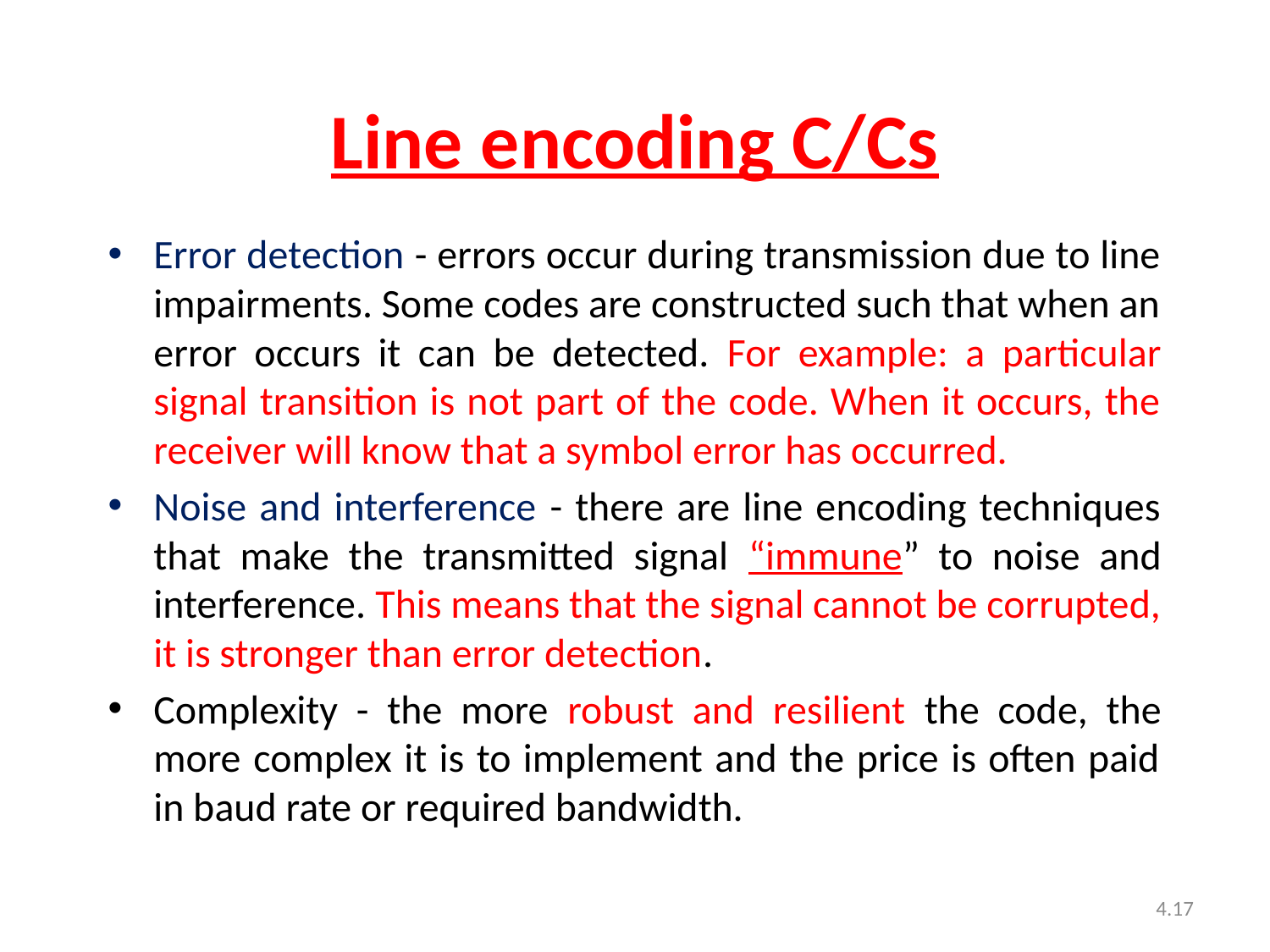

# Line encoding C/Cs
Error detection - errors occur during transmission due to line impairments. Some codes are constructed such that when an error occurs it can be detected. For example: a particular signal transition is not part of the code. When it occurs, the receiver will know that a symbol error has occurred.
Noise and interference - there are line encoding techniques that make the transmitted signal “immune” to noise and interference. This means that the signal cannot be corrupted, it is stronger than error detection.
Complexity - the more robust and resilient the code, the more complex it is to implement and the price is often paid in baud rate or required bandwidth.

4.17